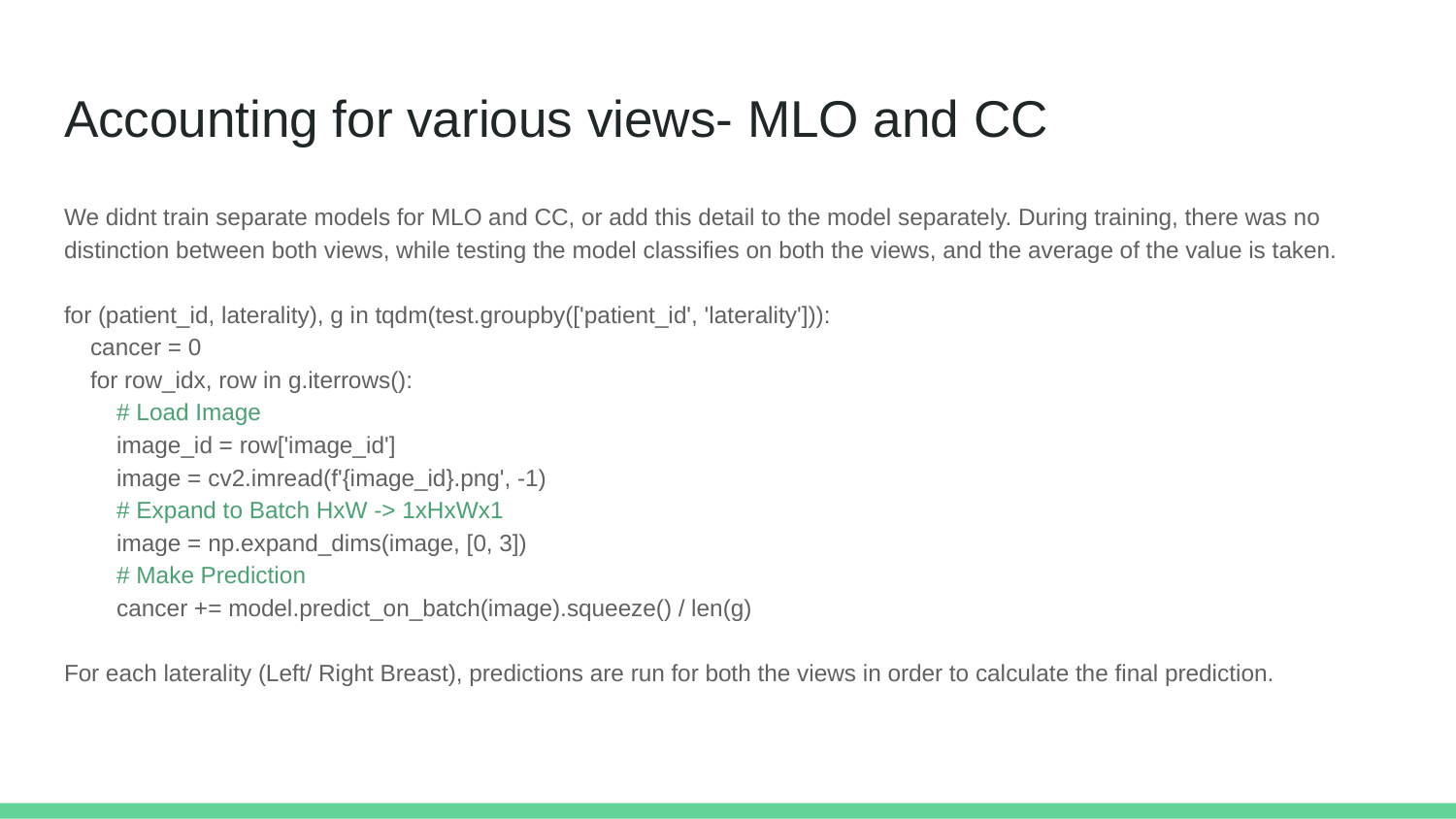

# Accounting for various views- MLO and CC

We didnt train separate models for MLO and CC, or add this detail to the model separately. During training, there was no distinction between both views, while testing the model classifies on both the views, and the average of the value is taken.

for (patient_id, laterality), g in tqdm(test.groupby(['patient_id', 'laterality'])):
    cancer = 0
    for row_idx, row in g.iterrows():
        # Load Image
        image_id = row['image_id']
        image = cv2.imread(f'{image_id}.png', -1)
        # Expand to Batch HxW -> 1xHxWx1
        image = np.expand_dims(image, [0, 3])
        # Make Prediction
        cancer += model.predict_on_batch(image).squeeze() / len(g)

For each laterality (Left/ Right Breast), predictions are run for both the views in order to calculate the final prediction.